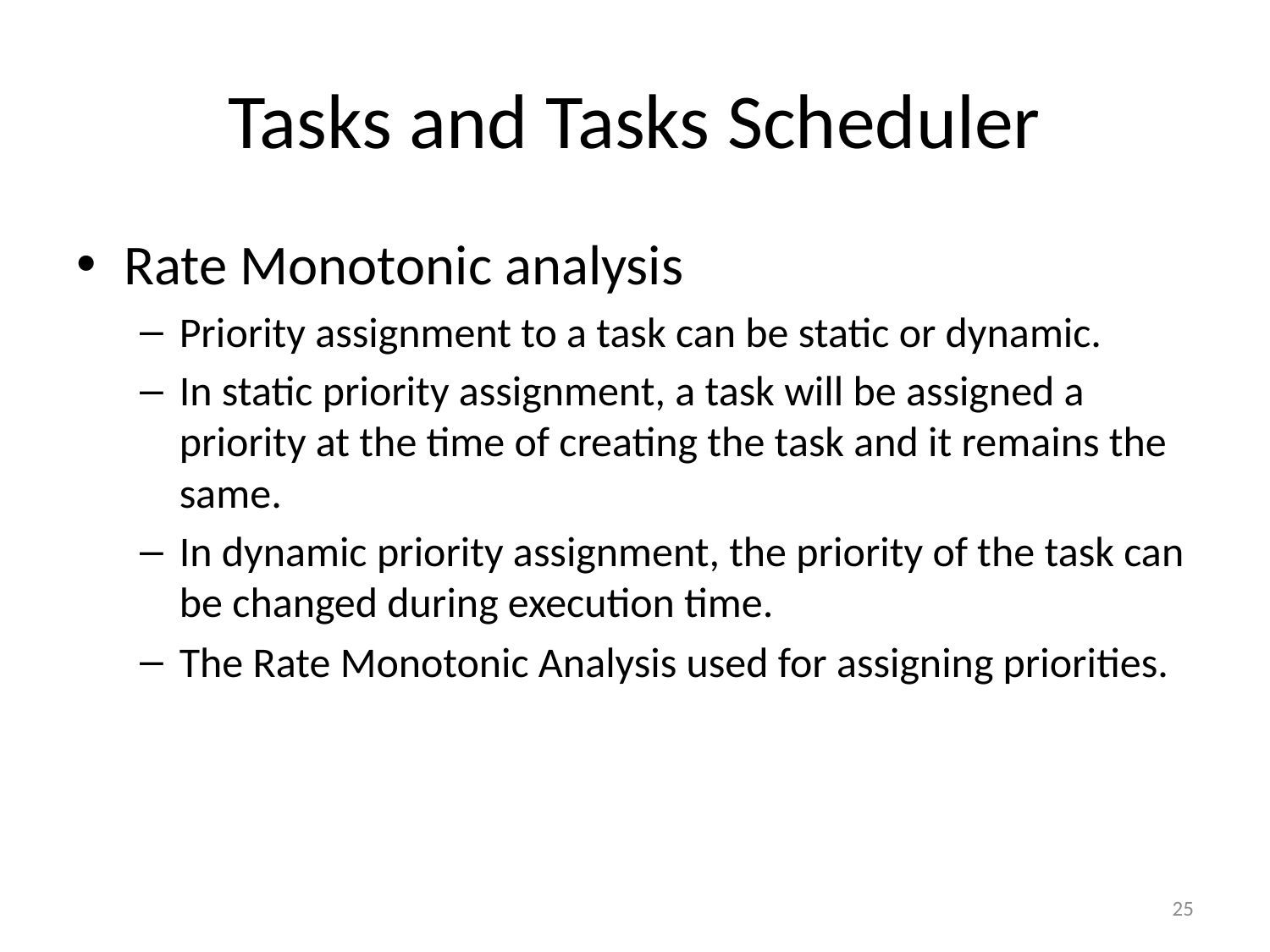

# Tasks and Tasks Scheduler
Rate Monotonic analysis
Priority assignment to a task can be static or dynamic.
In static priority assignment, a task will be assigned a priority at the time of creating the task and it remains the same.
In dynamic priority assignment, the priority of the task can be changed during execution time.
The Rate Monotonic Analysis used for assigning priorities.

25